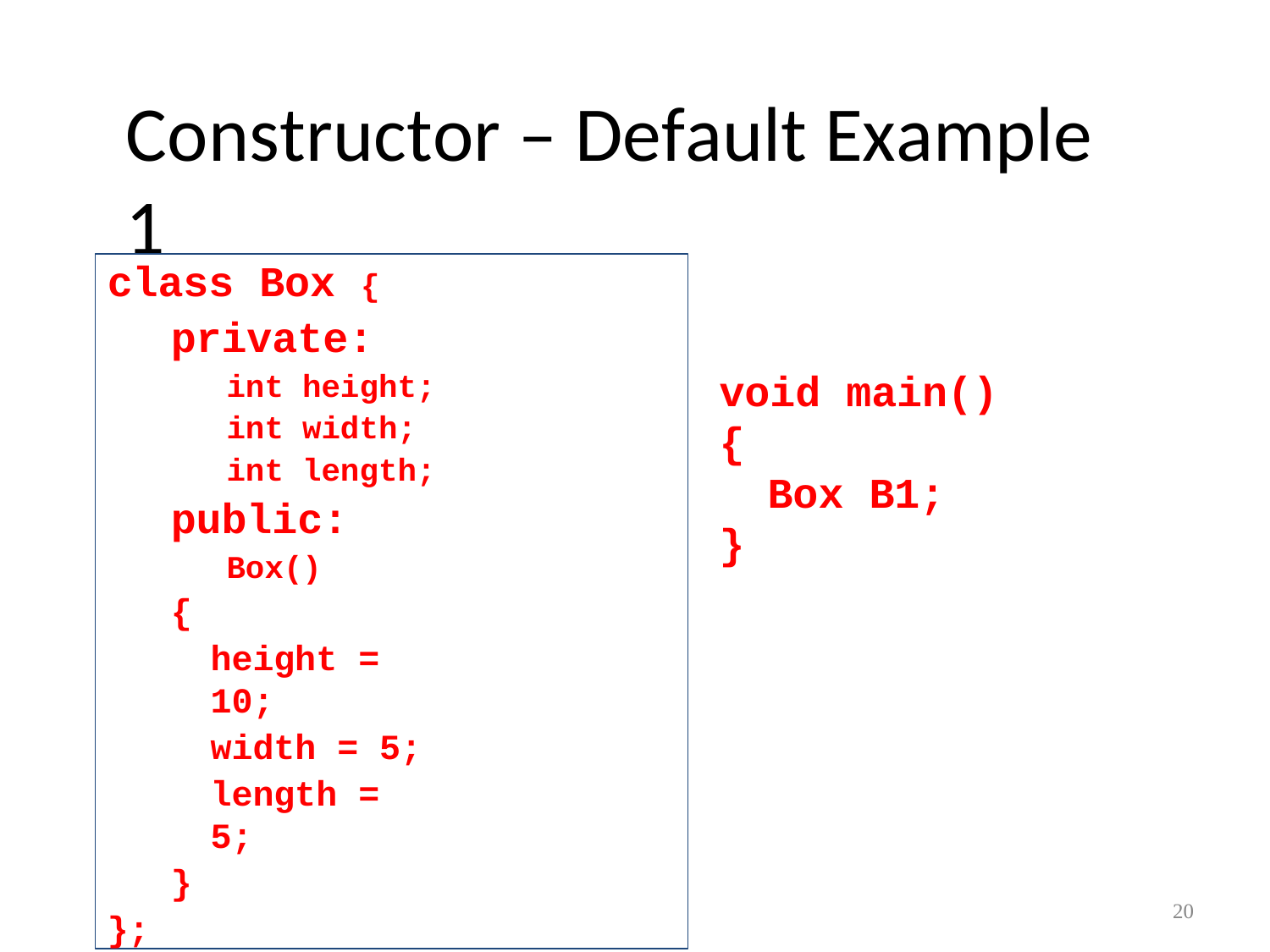

Constructor – Default Example 1
class Box {
private:
int height; int width; int length;
public:
Box()
{
height = 10;
width = 5;
length = 5;
}
};
void main()
{
Box B1;
}
20